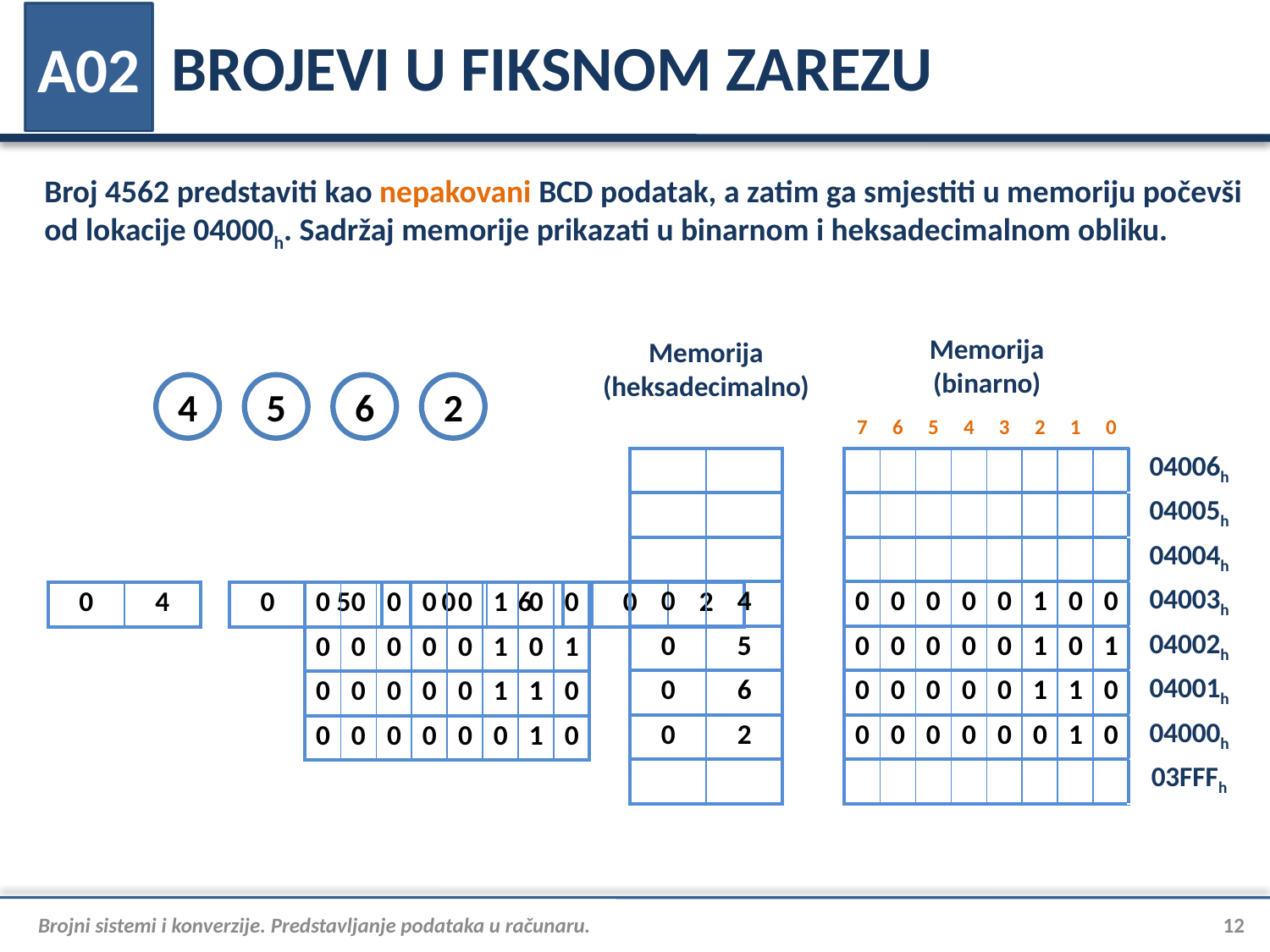

# BROJEVI U FIKSNOM ZAREZU
A02
Broj 4562 predstaviti kao nepakovani BCD podatak, a zatim ga smjestiti u memoriju počevši od lokacije 04000h. Sadržaj memorije prikazati u binarnom i heksadecimalnom obliku.
Memorija
(binarno)
Memorija
(heksadecimalno)
4
5
6
2
| 7 | 6 | 5 | 4 | 3 | 2 | 1 | 0 |  |
| --- | --- | --- | --- | --- | --- | --- | --- | --- |
|  |  |  |  |  |  |  |  | 04006h |
|  |  |  |  |  |  |  |  | 04005h |
|  |  |  |  |  |  |  |  | 04004h |
|  |  |  |  |  |  |  |  | 04003h |
|  |  |  |  |  |  |  |  | 04002h |
|  |  |  |  |  |  |  |  | 04001h |
|  |  |  |  |  |  |  |  | 04000h |
|  |  |  |  |  |  |  |  | 03FFFh |
|  |  |
| --- | --- |
|  |  |
|  |  |
| 0 | 4 |
| 0 | 5 |
| 0 | 6 |
| 0 | 2 |
|  |  |
| 0 | 0 | 0 | 0 | 0 | 1 | 0 | 0 |
| --- | --- | --- | --- | --- | --- | --- | --- |
| 0 | 4 |
| --- | --- |
| 0 | 5 |
| --- | --- |
| 0 | 0 | 0 | 0 | 0 | 1 | 0 | 0 |
| --- | --- | --- | --- | --- | --- | --- | --- |
| 0 | 0 | 0 | 0 | 0 | 1 | 0 | 1 |
| 0 | 0 | 0 | 0 | 0 | 1 | 1 | 0 |
| 0 | 0 | 0 | 0 | 0 | 0 | 1 | 0 |
| 0 | 6 |
| --- | --- |
| 0 | 2 |
| --- | --- |
| 0 | 0 | 0 | 0 | 0 | 1 | 0 | 1 |
| --- | --- | --- | --- | --- | --- | --- | --- |
| 0 | 0 | 0 | 0 | 0 | 1 | 1 | 0 |
| --- | --- | --- | --- | --- | --- | --- | --- |
| 0 | 0 | 0 | 0 | 0 | 0 | 1 | 0 |
| --- | --- | --- | --- | --- | --- | --- | --- |
Brojni sistemi i konverzije. Predstavljanje podataka u računaru.
12